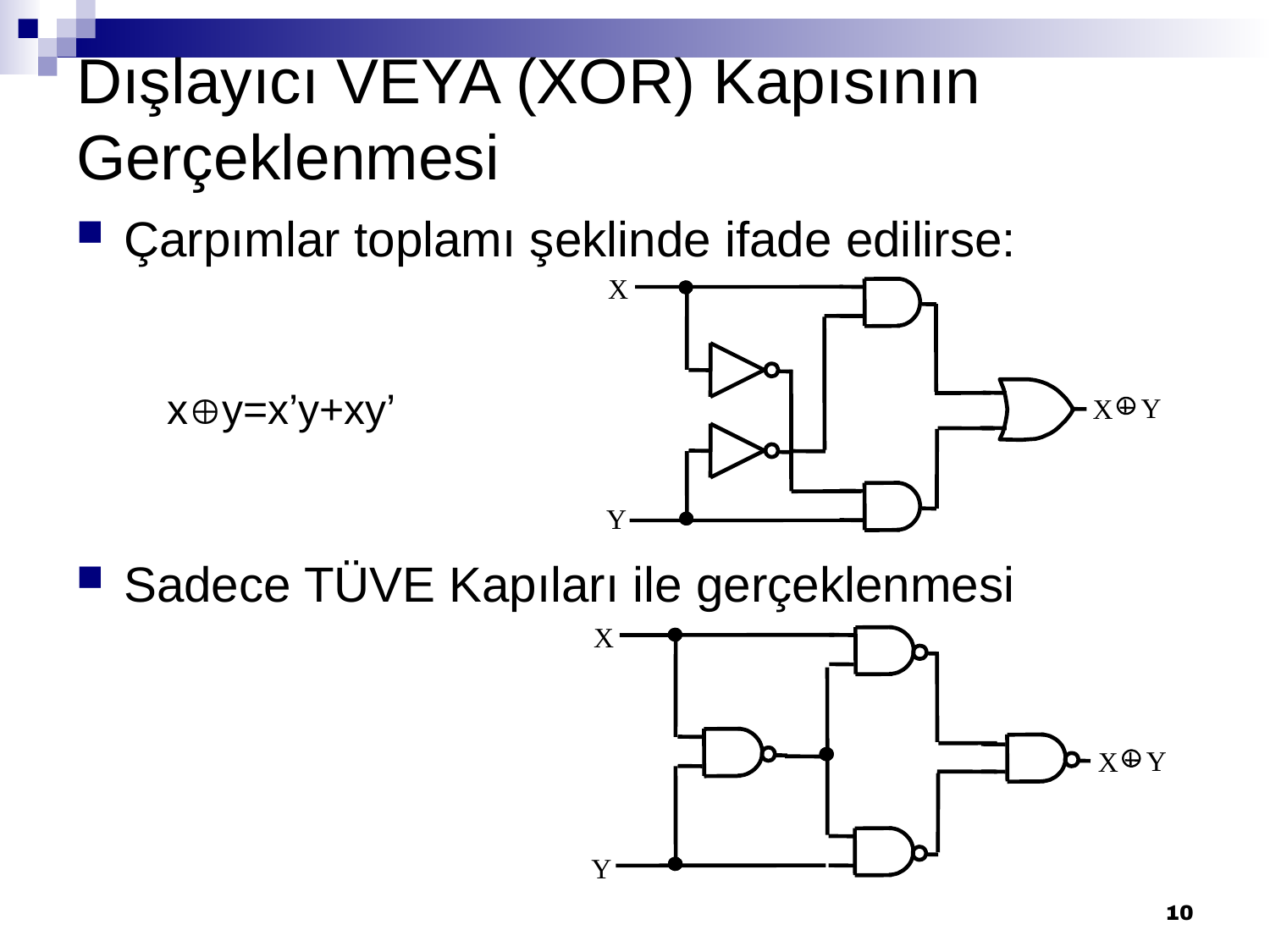

# Dışlayıcı VEYA (XOR) Kapısının Gerçeklenmesi
Çarpımlar toplamı şeklinde ifade edilirse:

Sadece TÜVE Kapıları ile gerçeklenmesi

X

x⊕y=x’y+xy’

Y
X

Y

X

Y
X

Y

10